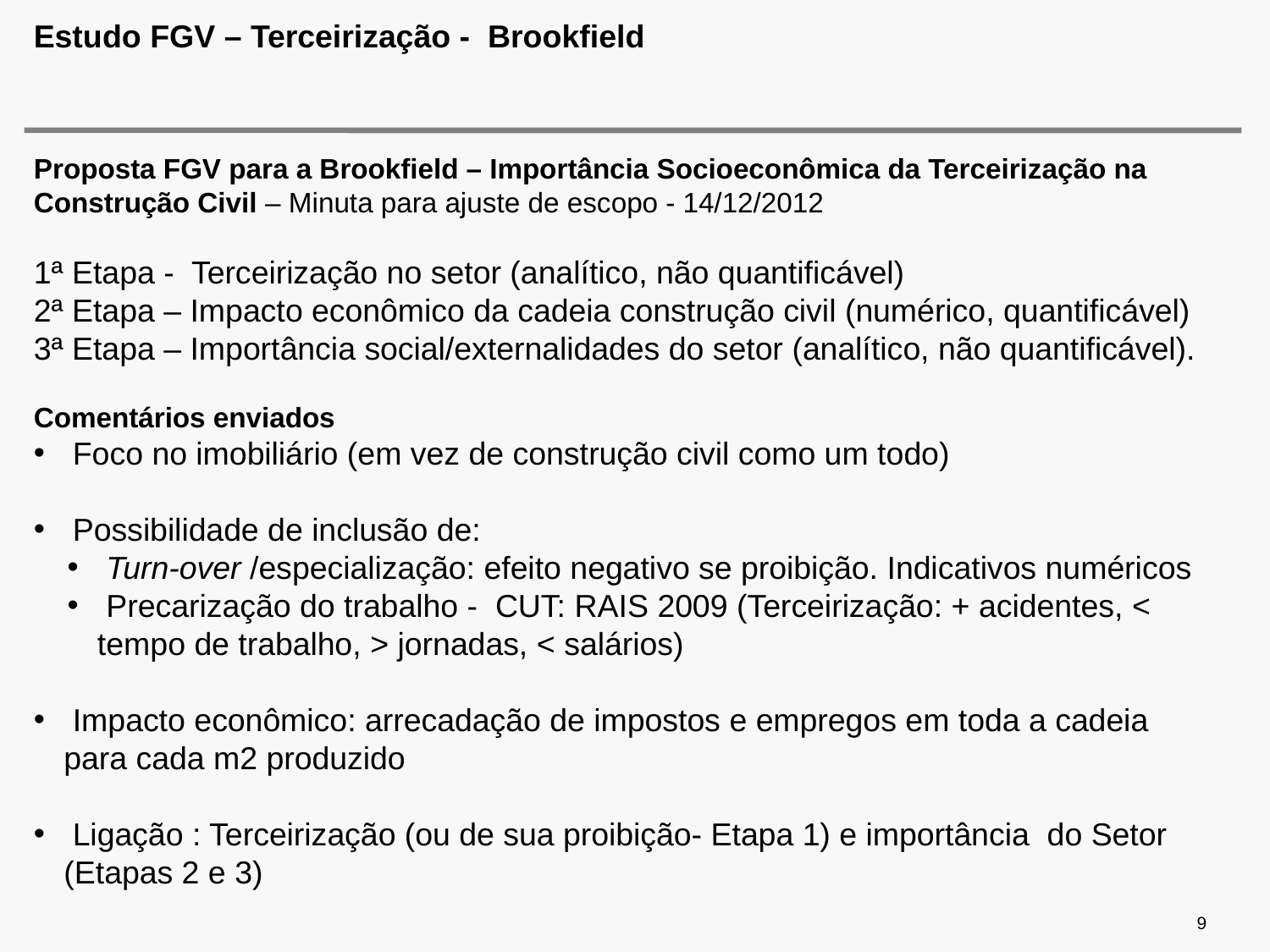

# Estudo FGV – Terceirização -  Brookfield

Proposta FGV para a Brookfield – Importância Socioeconômica da Terceirização na Construção Civil – Minuta para ajuste de escopo - 14/12/2012

1ª Etapa -  Terceirização no setor (analítico, não quantificável)
2ª Etapa – Impacto econômico da cadeia construção civil (numérico, quantificável)
3ª Etapa – Importância social/externalidades do setor (analítico, não quantificável).

Comentários enviados
 Foco no imobiliário (em vez de construção civil como um todo)

 Possibilidade de inclusão de:
 Turn-over /especialização: efeito negativo se proibição. Indicativos numéricos
 Precarização do trabalho -  CUT: RAIS 2009 (Terceirização: + acidentes, < tempo de trabalho, > jornadas, < salários)

 Impacto econômico: arrecadação de impostos e empregos em toda a cadeia para cada m2 produzido

 Ligação : Terceirização (ou de sua proibição- Etapa 1) e importância  do Setor (Etapas 2 e 3)

9